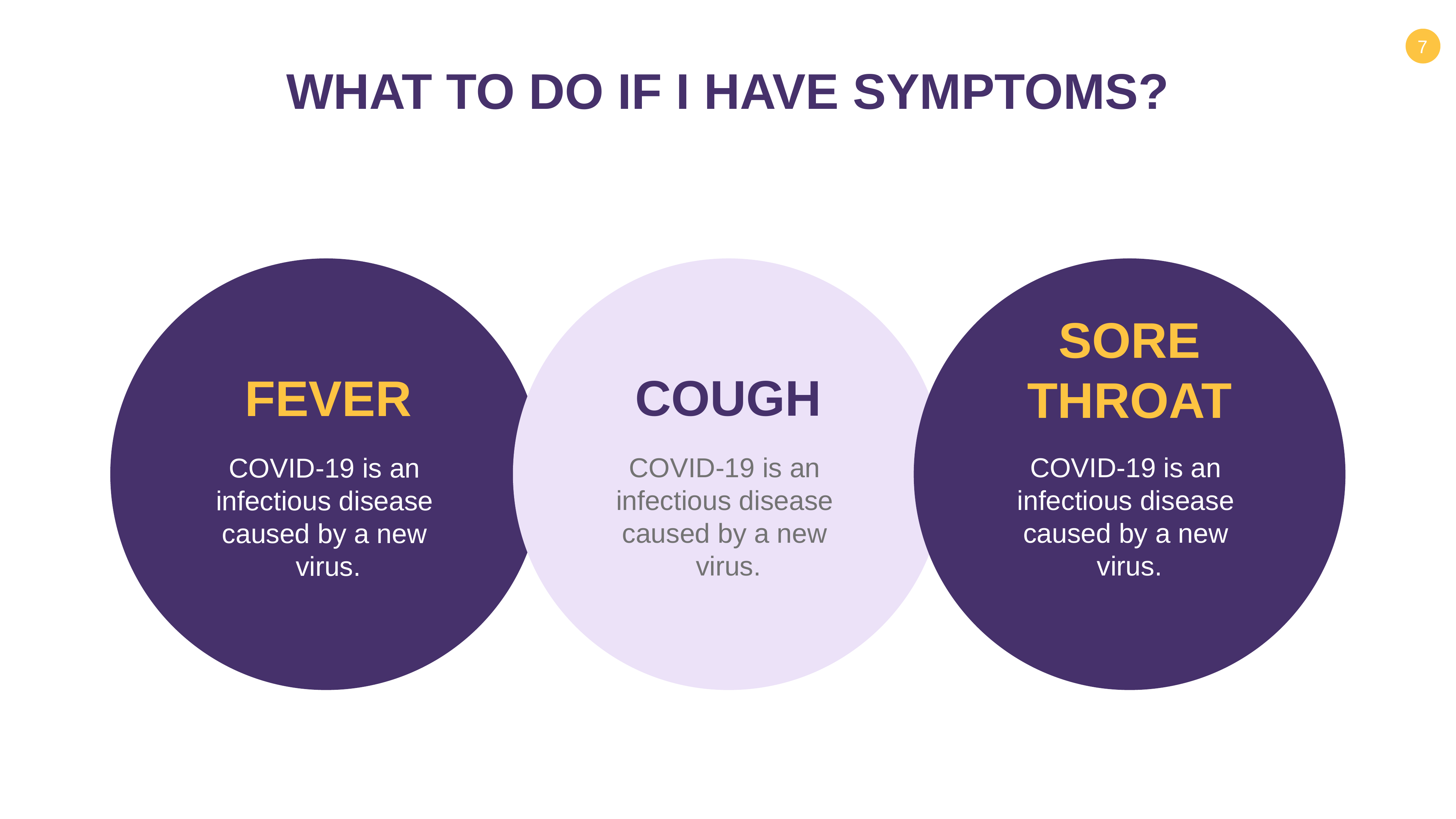

WHAT TO DO IF I HAVE SYMPTOMS?

SORE THROAT
COUGH
FEVER
COVID-19 is an
infectious disease
caused by a new
virus.
COVID-19 is an
infectious disease
caused by a new
virus.
COVID-19 is an
infectious disease
caused by a new
virus.